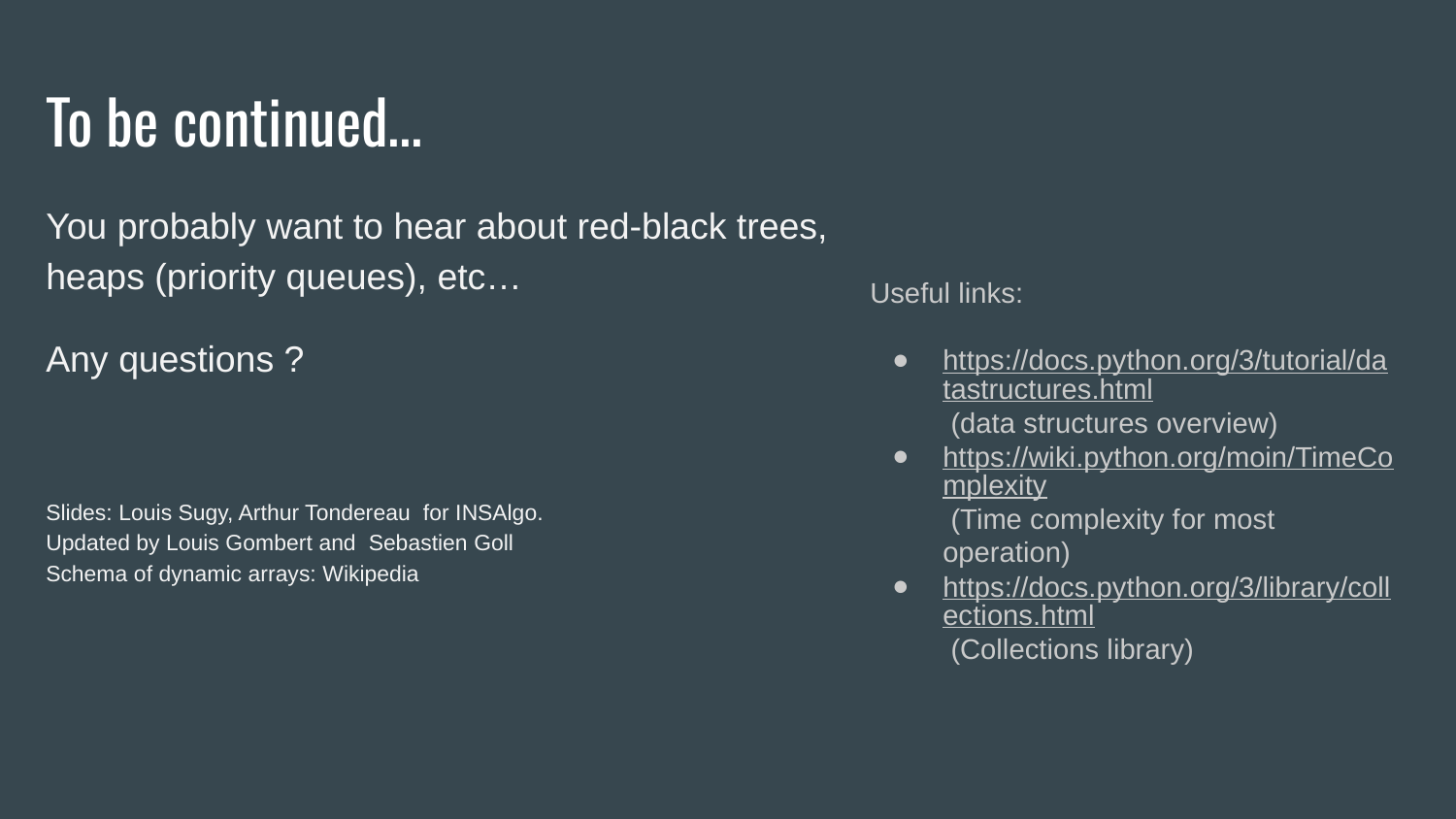

# To be continued...
You probably want to hear about red-black trees, heaps (priority queues), etc…
Any questions ?

Slides: Louis Sugy, Arthur Tondereau  for INSAlgo.
Updated by Louis Gombert and  Sebastien Goll
Schema of dynamic arrays: Wikipedia
Useful links:

https://docs.python.org/3/tutorial/datastructures.html (data structures overview)
https://wiki.python.org/moin/TimeComplexity (Time complexity for most operation)
https://docs.python.org/3/library/collections.html (Collections library)